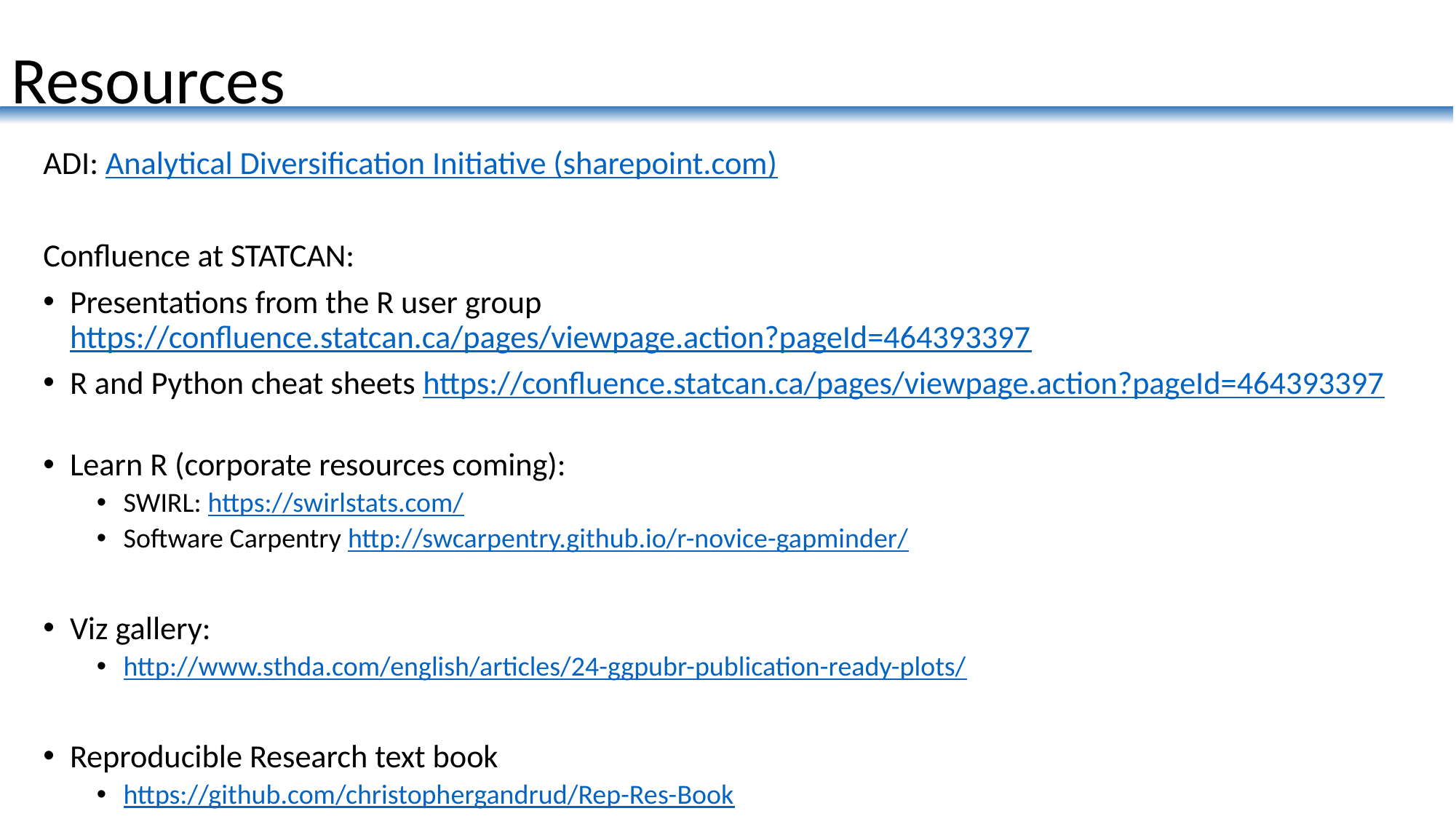

# Resources

ADI: Analytical Diversification Initiative (sharepoint.com)

Confluence at STATCAN:
Presentations from the R user group https://confluence.statcan.ca/pages/viewpage.action?pageId=464393397
R and Python cheat sheets https://confluence.statcan.ca/pages/viewpage.action?pageId=464393397

Learn R (corporate resources coming):
SWIRL: https://swirlstats.com/
Software Carpentry http://swcarpentry.github.io/r-novice-gapminder/

Viz gallery:
http://www.sthda.com/english/articles/24-ggpubr-publication-ready-plots/

Reproducible Research text book
https://github.com/christophergandrud/Rep-Res-Book